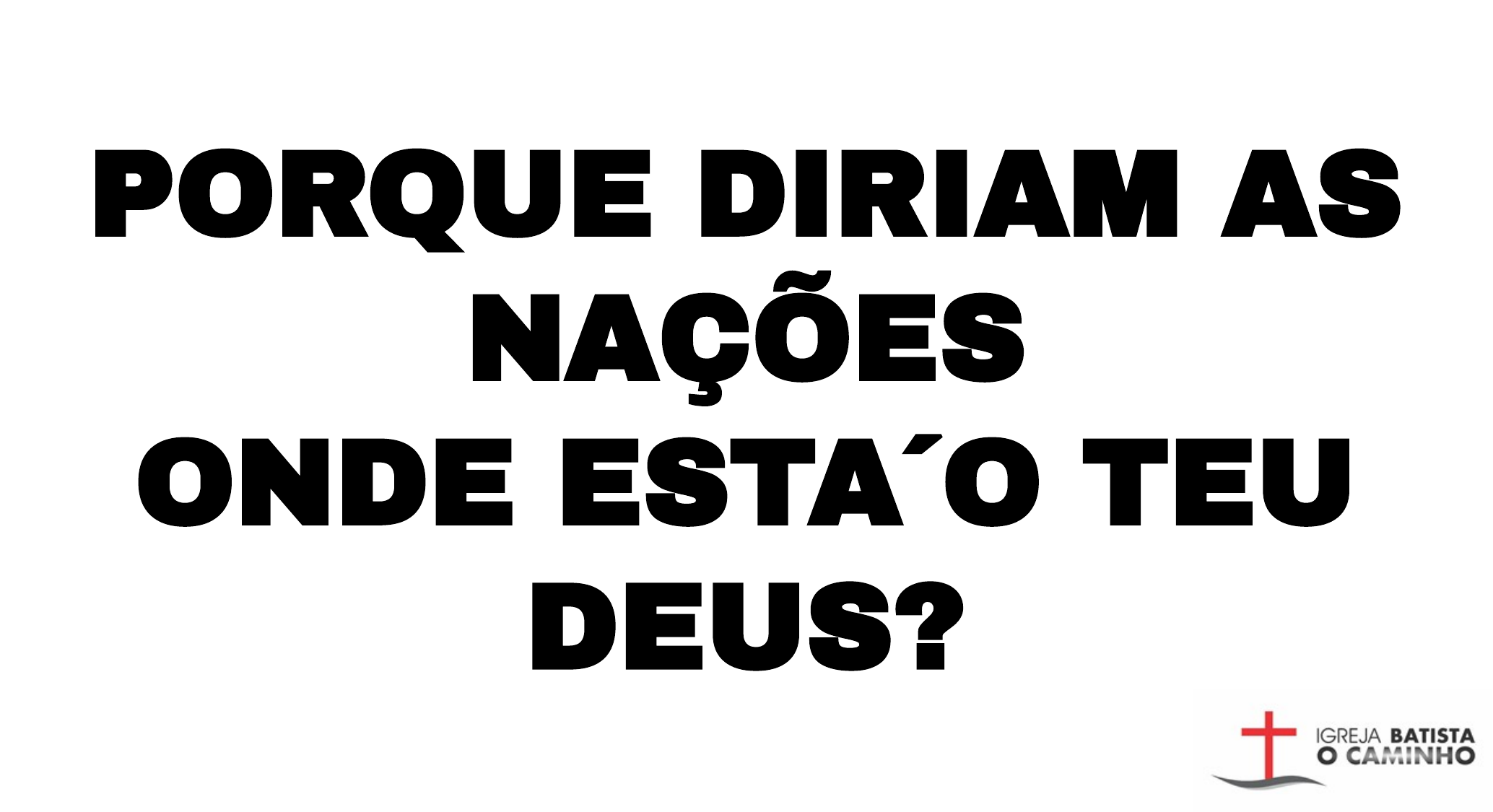

PORQUE DIRIAM AS NAÇÕES
ONDE ESTA´O TEU DEUS?